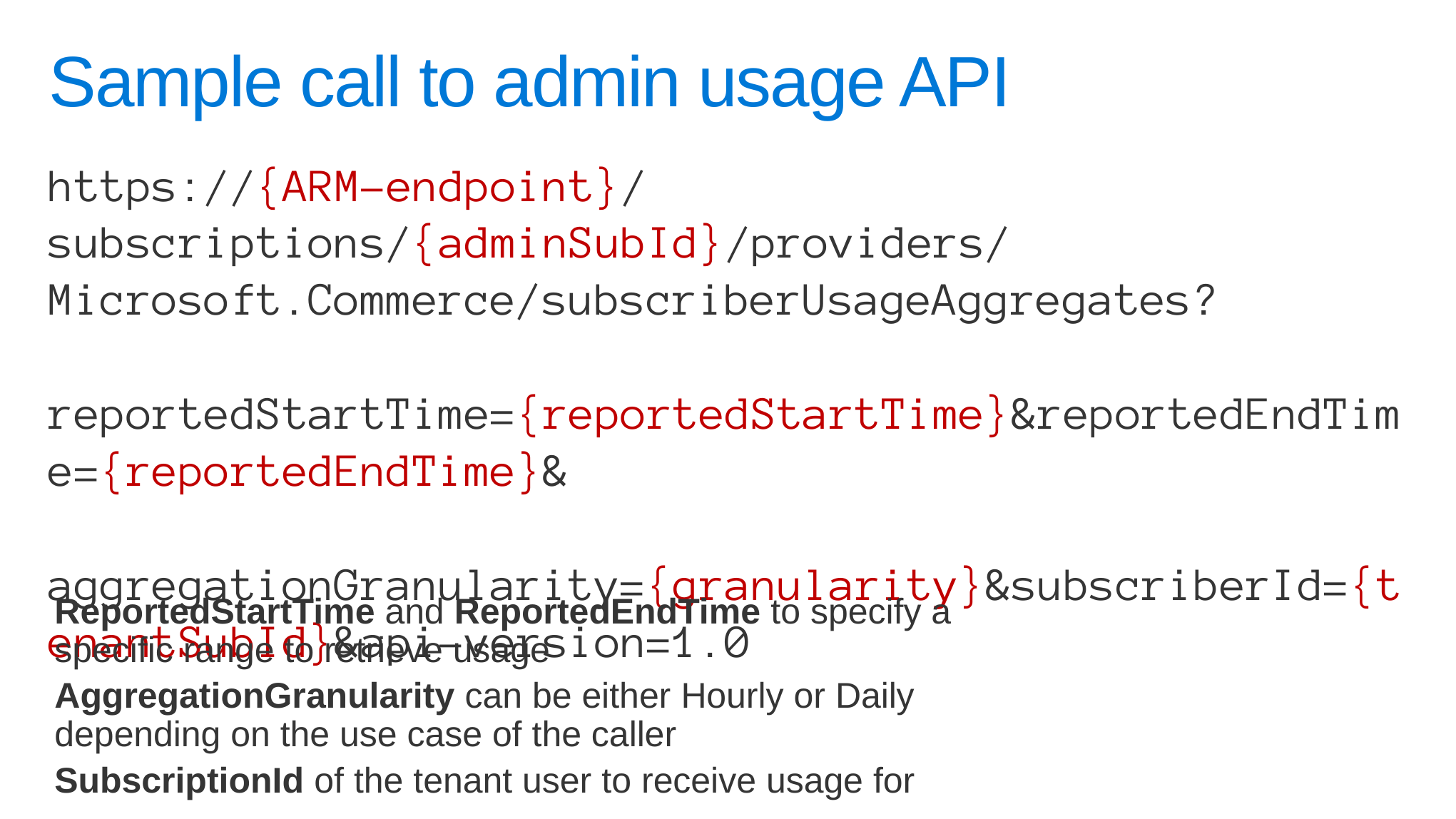

# Sample call to admin usage API
https://{ARM-endpoint}/ subscriptions/{adminSubId}/providers/
Microsoft.Commerce/subscriberUsageAggregates?
	reportedStartTime={reportedStartTime}&reportedEndTime={reportedEndTime}&
	aggregationGranularity={granularity}&subscriberId={tenantSubId}&api-version=1.0
ReportedStartTime and ReportedEndTime to specify a specific range to retrieve usage
AggregationGranularity can be either Hourly or Daily depending on the use case of the caller
SubscriptionId of the tenant user to receive usage for